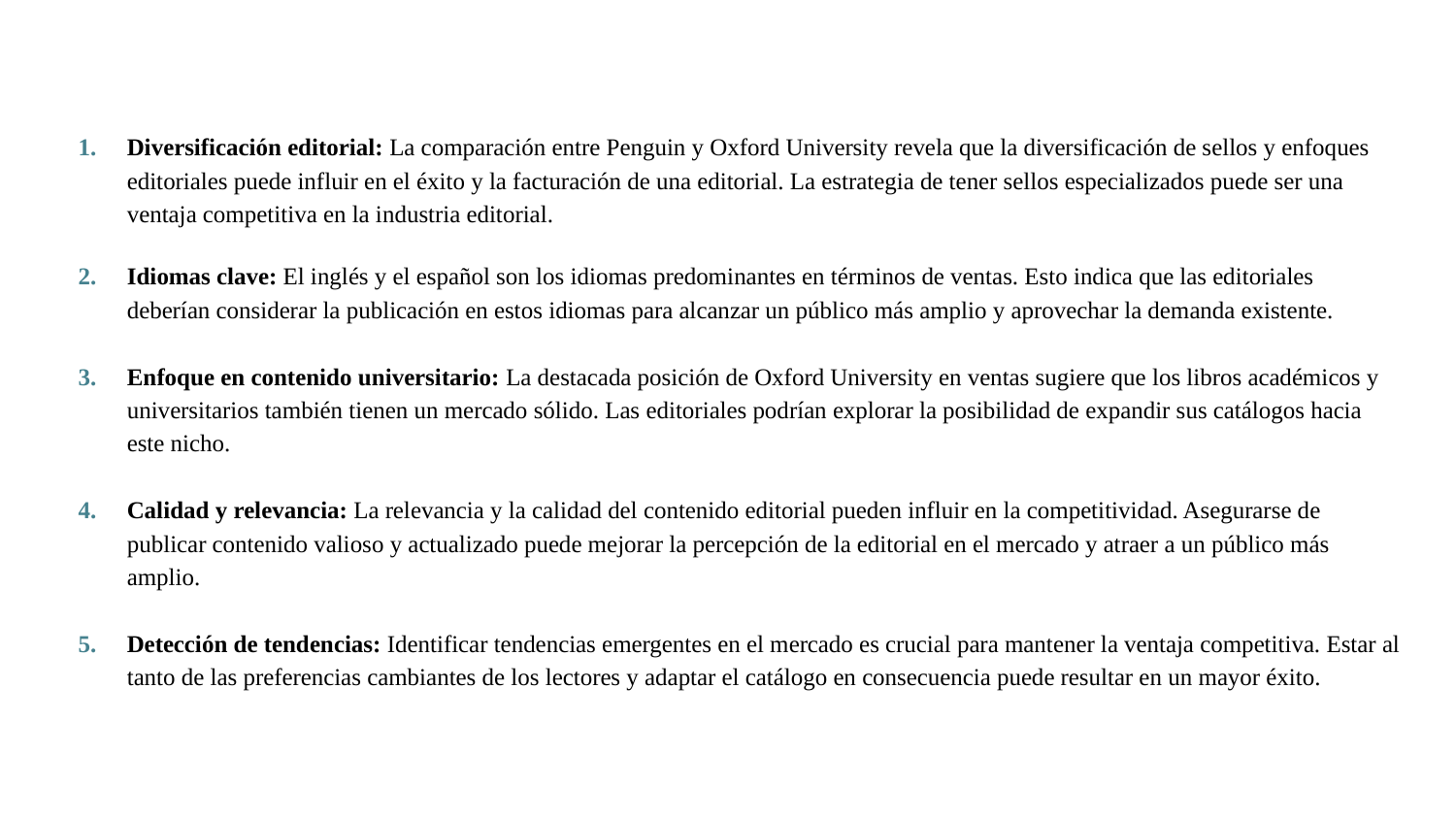

Diversificación editorial: La comparación entre Penguin y Oxford University revela que la diversificación de sellos y enfoques editoriales puede influir en el éxito y la facturación de una editorial. La estrategia de tener sellos especializados puede ser una ventaja competitiva en la industria editorial.
Idiomas clave: El inglés y el español son los idiomas predominantes en términos de ventas. Esto indica que las editoriales deberían considerar la publicación en estos idiomas para alcanzar un público más amplio y aprovechar la demanda existente.
Enfoque en contenido universitario: La destacada posición de Oxford University en ventas sugiere que los libros académicos y universitarios también tienen un mercado sólido. Las editoriales podrían explorar la posibilidad de expandir sus catálogos hacia este nicho.
Calidad y relevancia: La relevancia y la calidad del contenido editorial pueden influir en la competitividad. Asegurarse de publicar contenido valioso y actualizado puede mejorar la percepción de la editorial en el mercado y atraer a un público más amplio.
Detección de tendencias: Identificar tendencias emergentes en el mercado es crucial para mantener la ventaja competitiva. Estar al tanto de las preferencias cambiantes de los lectores y adaptar el catálogo en consecuencia puede resultar en un mayor éxito.